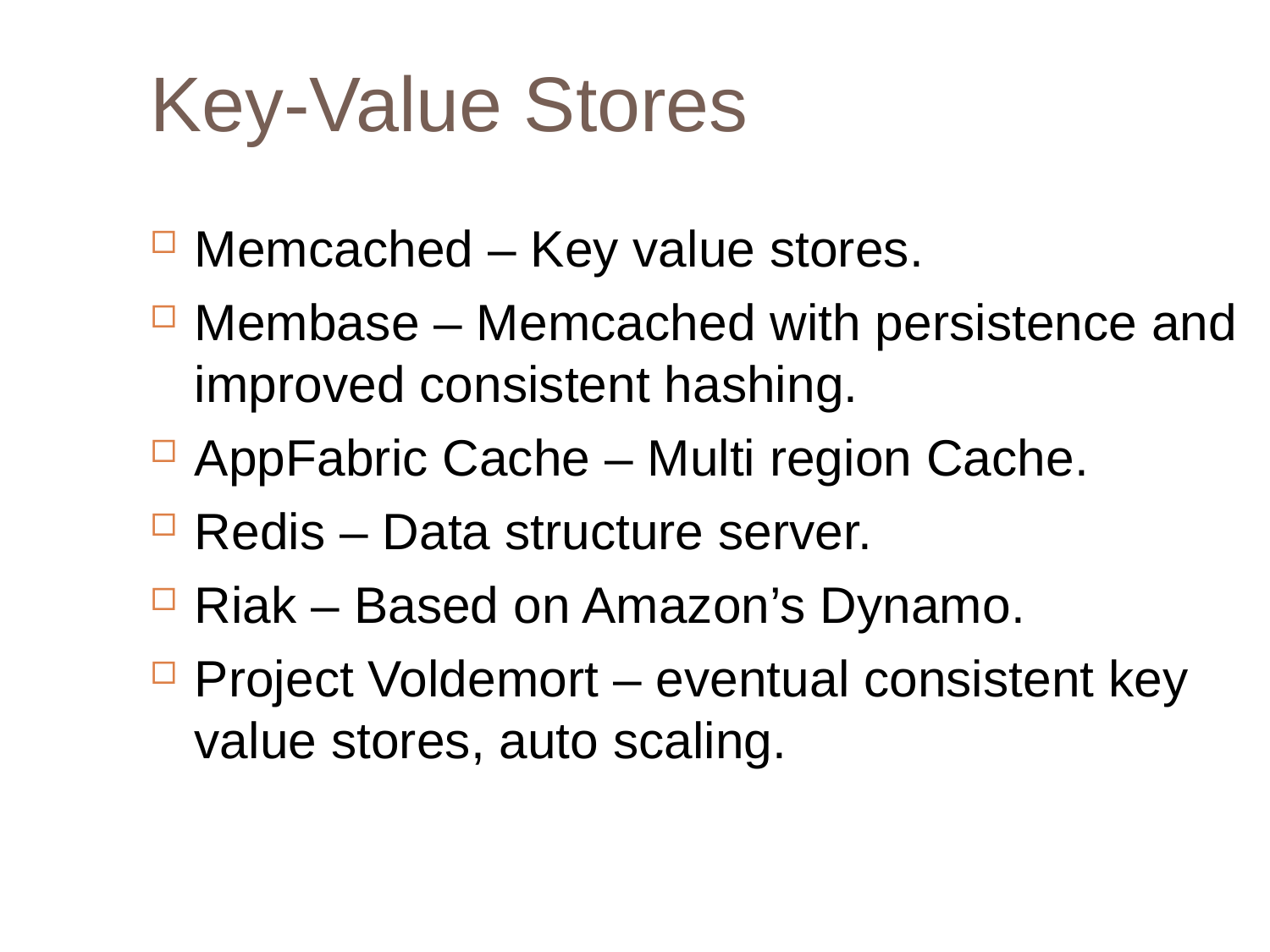

Key-Value Stores
Memcached – Key value stores.
Membase – Memcached with persistence and improved consistent hashing.
AppFabric Cache – Multi region Cache.
Redis – Data structure server.
Riak – Based on Amazon’s Dynamo.
Project Voldemort – eventual consistent key value stores, auto scaling.